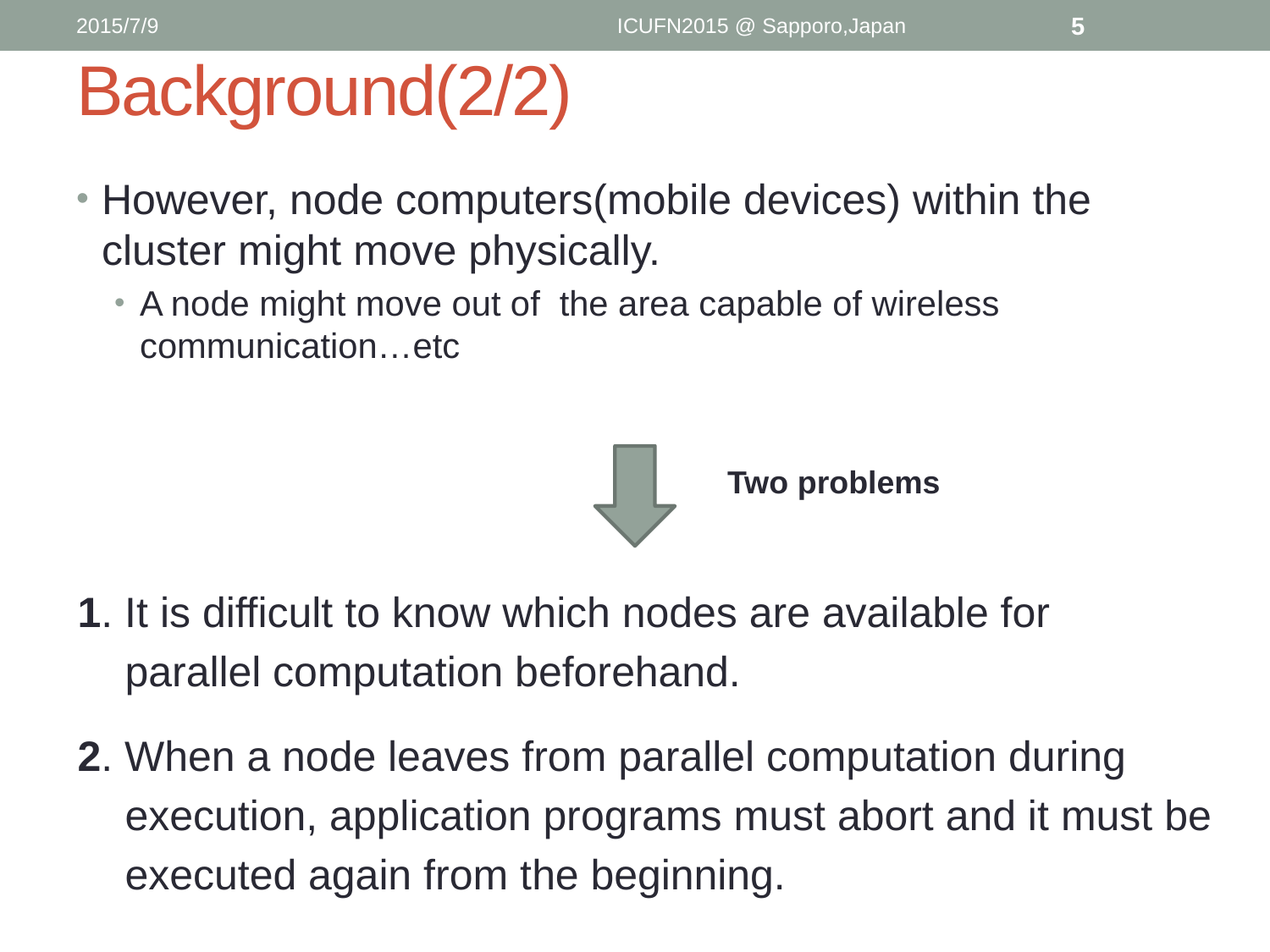

2015/7/9
ICUFN2015 @ Sapporo,Japan
5
# Background(2/2)
However, node computers(mobile devices) within the cluster might move physically.
A node might move out of  the area capable of wireless communication…etc

Two problems
1. It is difficult to know which nodes are available for
    parallel computation beforehand.

2. When a node leaves from parallel computation during
    execution, application programs must abort and it must be
    executed again from the beginning.